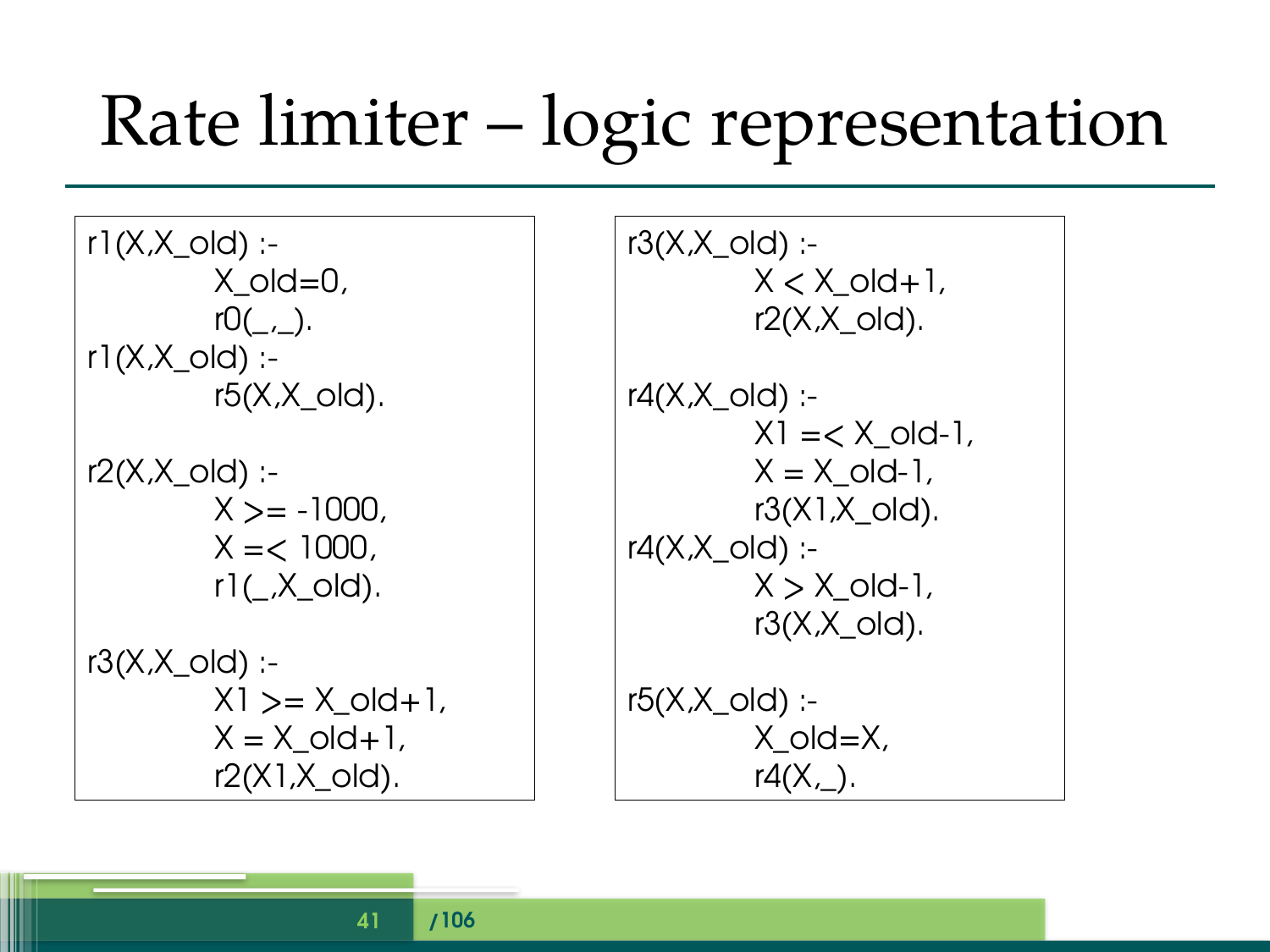

# Rate limiter – logic representation
r1(X,X_old) :-
	X_old=0,
	r0(_,_).
r1(X,X_old) :-
	r5(X,X_old).

r2(X,X_old) :-
	X >= -1000,
	X =< 1000,
	r1(_,X_old).

r3(X,X_old) :-
	X1 >= X_old+1,
	X = X_old+1,
	r2(X1,X_old).
r3(X,X_old) :-
	X < X_old+1,
	r2(X,X_old).

r4(X,X_old) :-
	X1 =< X_old-1,
	X = X_old-1,
	r3(X1,X_old).
r4(X,X_old) :-
	X > X_old-1,
	r3(X,X_old).

r5(X,X_old) :-
	X_old=X,
	r4(X,_).
/106
41